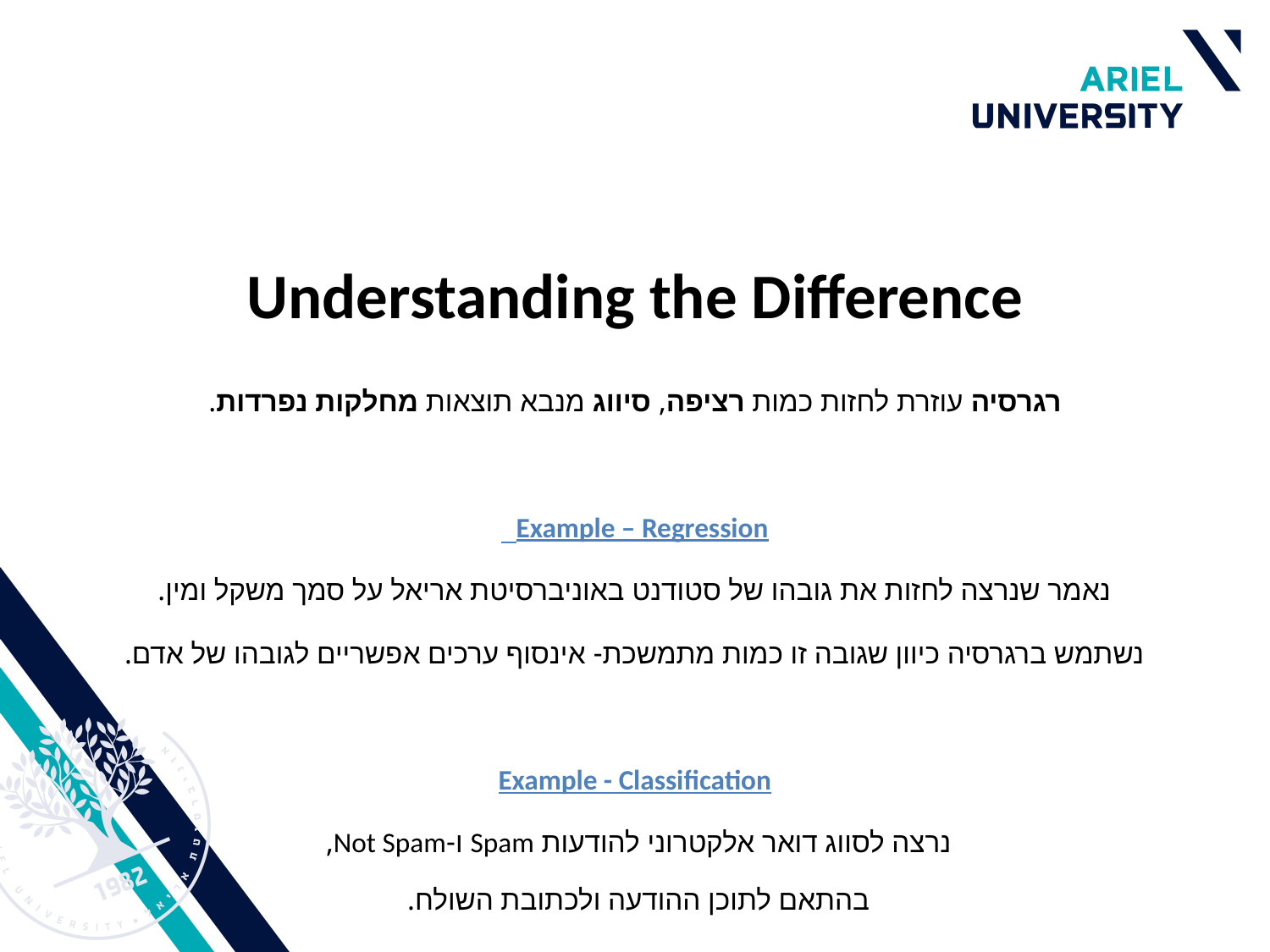

# Understanding the Difference
רגרסיה עוזרת לחזות כמות רציפה, סיווג מנבא תוצאות מחלקות נפרדות.

Example – Regression
נאמר שנרצה לחזות את גובהו של סטודנט באוניברסיטת אריאל על סמך משקל ומין.
נשתמש ברגרסיה כיוון שגובה זו כמות מתמשכת- אינסוף ערכים אפשריים לגובהו של אדם.

Example - Classification
נרצה לסווג דואר אלקטרוני להודעות Spam ו-Not Spam,
בהתאם לתוכן ההודעה ולכתובת השולח.